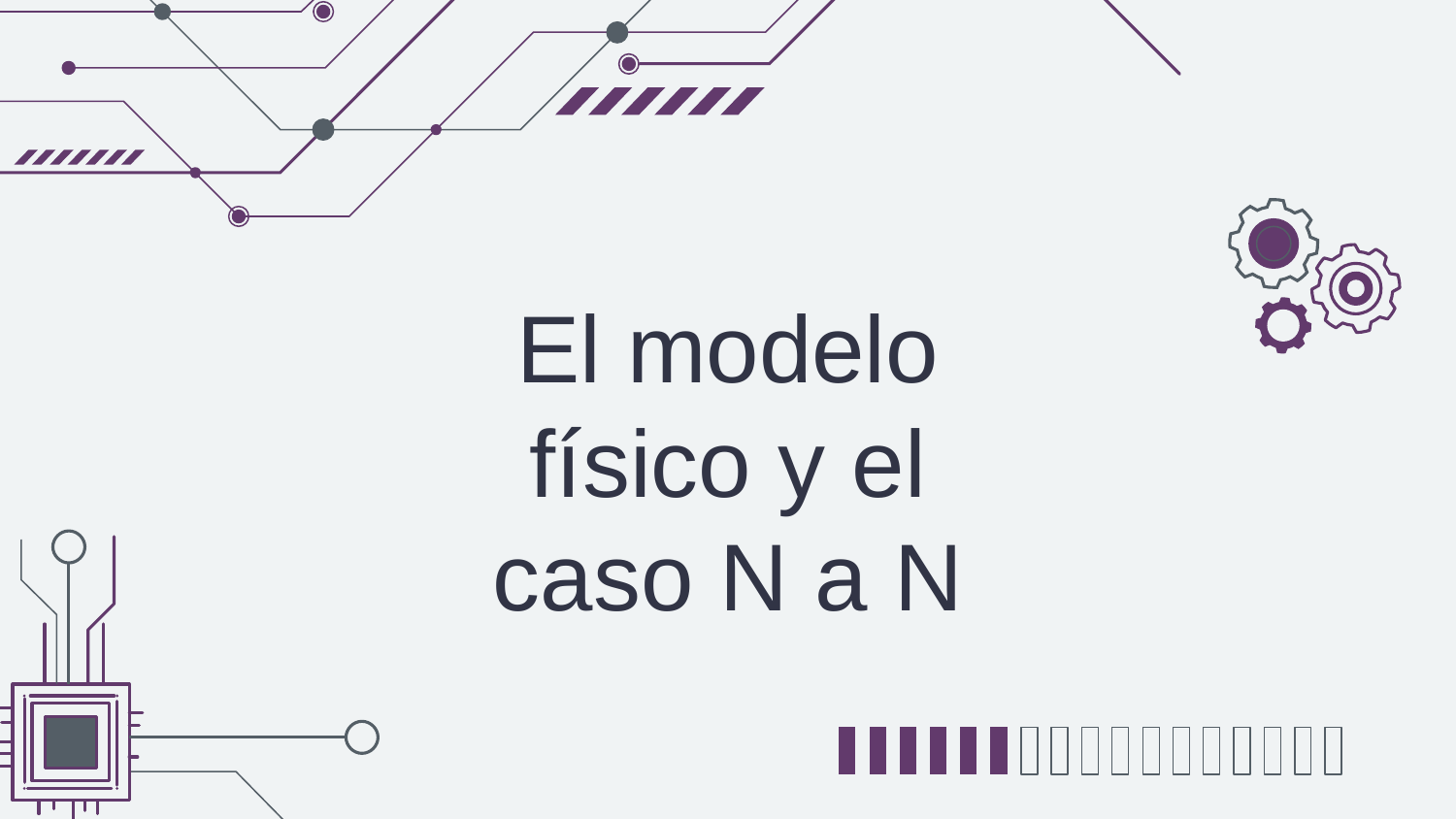

# El modelo físico y el caso N a N